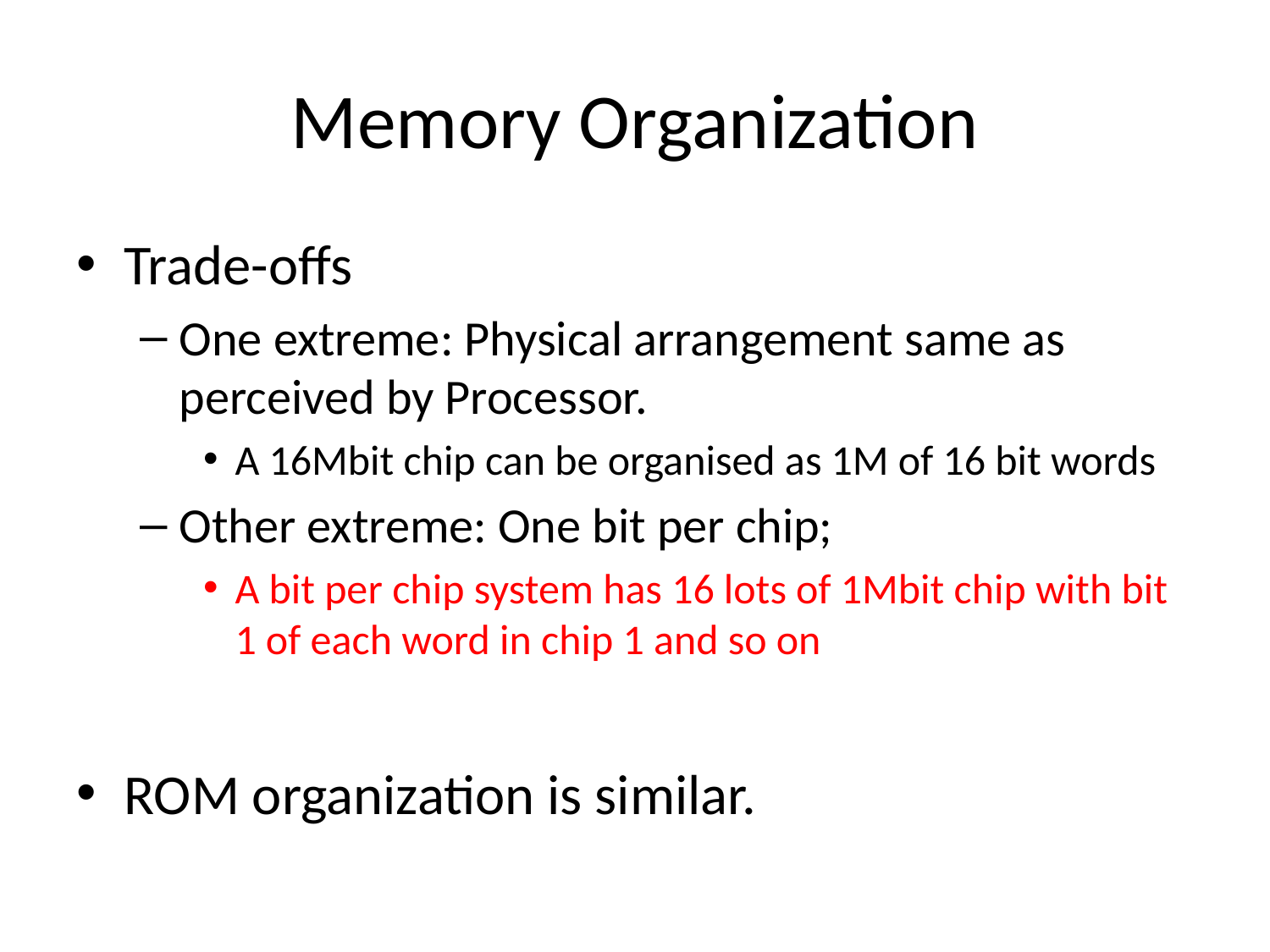

# Memory Organization
Trade-offs
One extreme: Physical arrangement same as perceived by Processor.
A 16Mbit chip can be organised as 1M of 16 bit words
Other extreme: One bit per chip;
A bit per chip system has 16 lots of 1Mbit chip with bit 1 of each word in chip 1 and so on

ROM organization is similar.